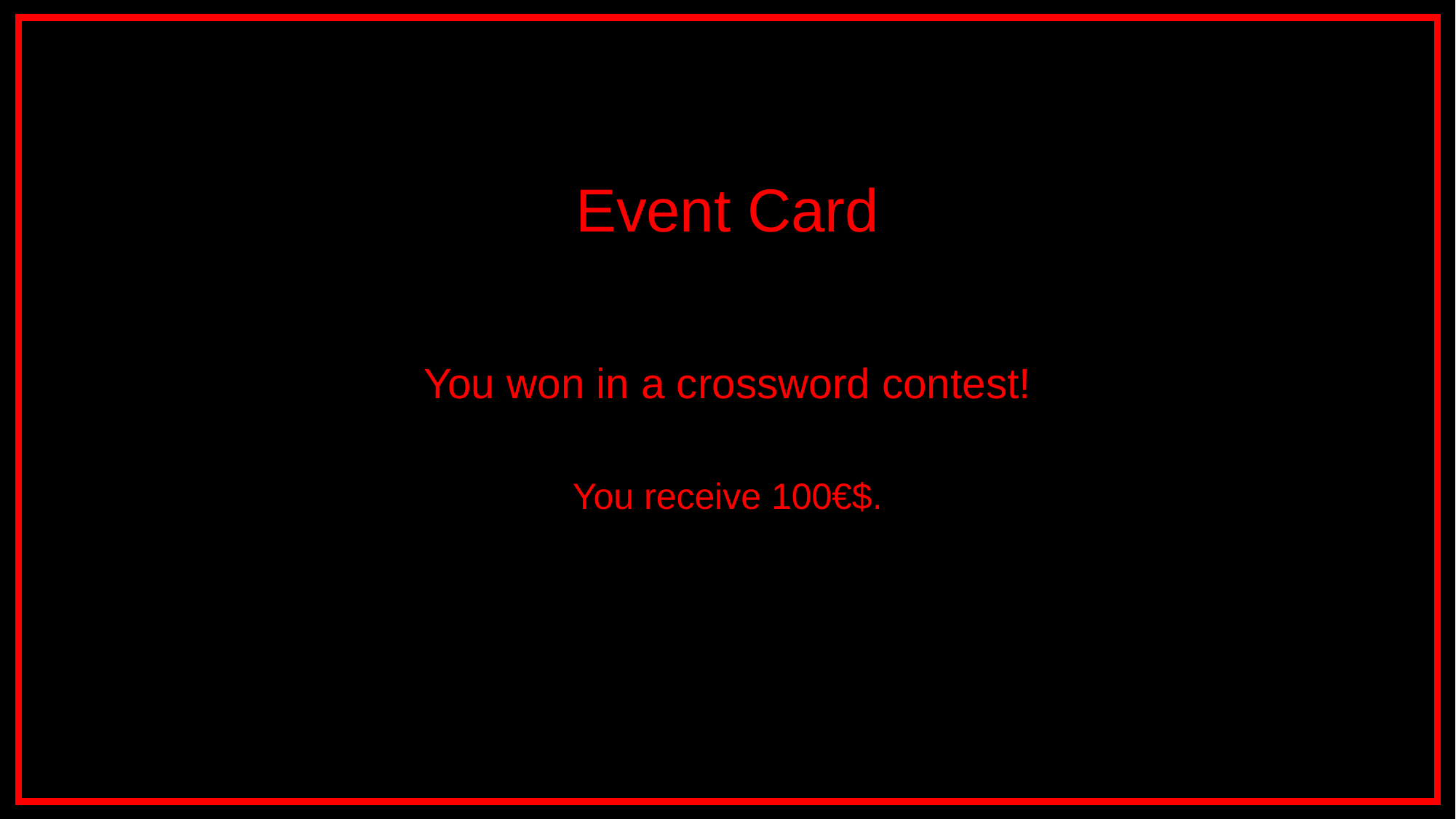

Event Card
You won in a crossword contest!

You receive 100€$.